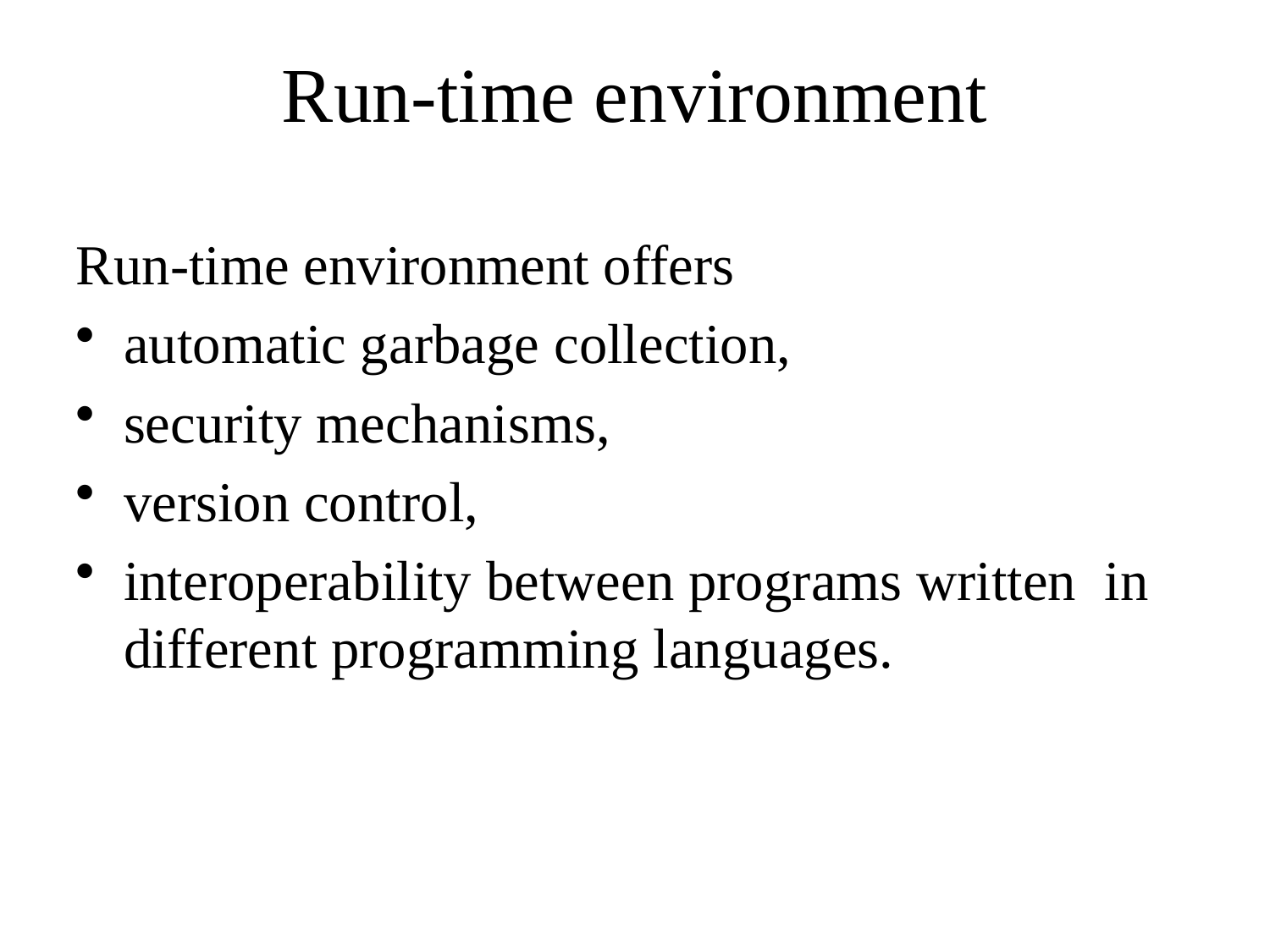

# Run-time environment
Run-time environment offers
automatic garbage collection,
security mechanisms,
version control,
interoperability between programs written  in different programming languages.